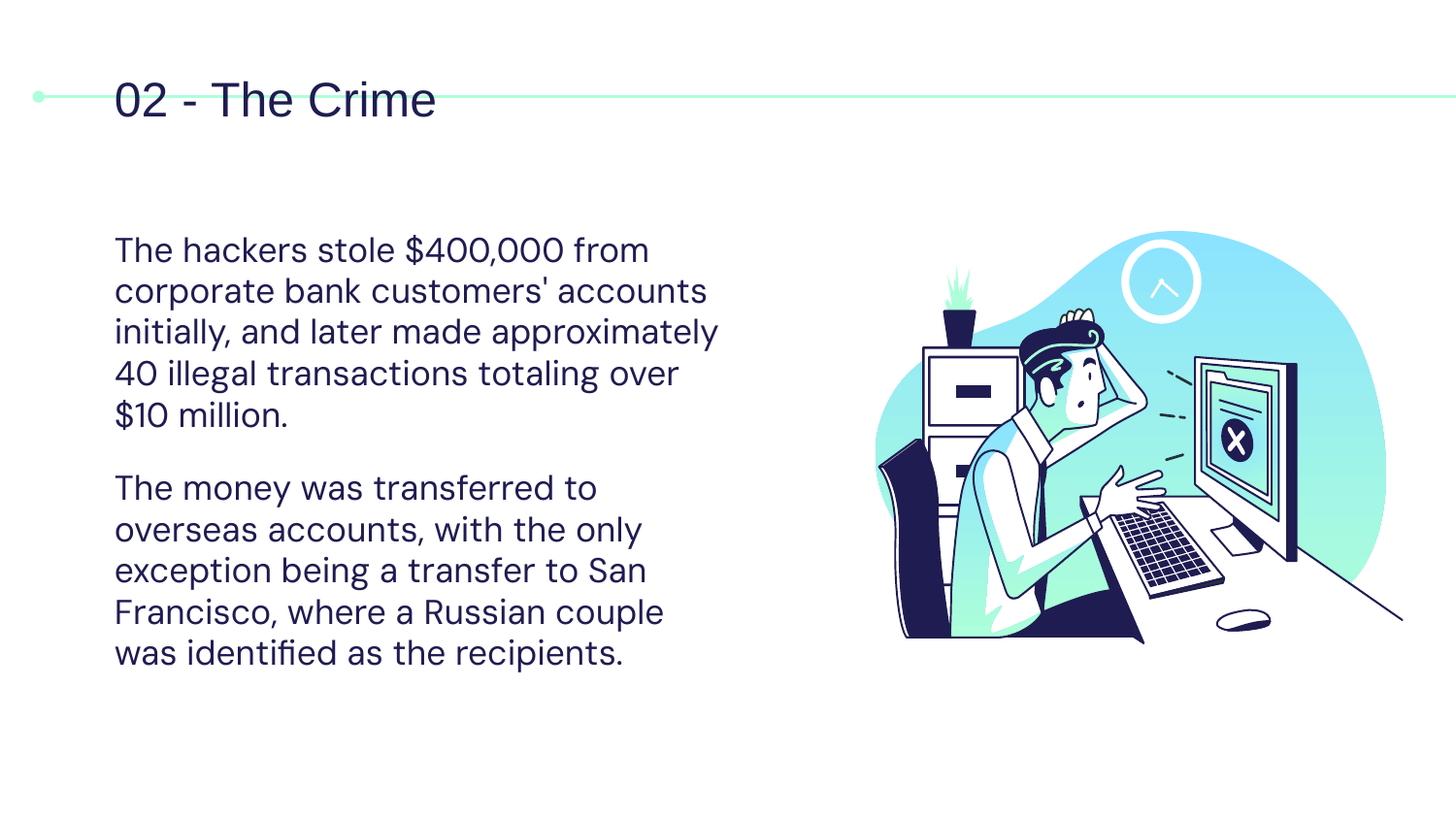

# 02 - The Crime
The hackers stole $400,000 from corporate bank customers' accounts initially, and later made approximately 40 illegal transactions totaling over $10 million.
The money was transferred to overseas accounts, with the only exception being a transfer to San Francisco, where a Russian couple was identified as the recipients.